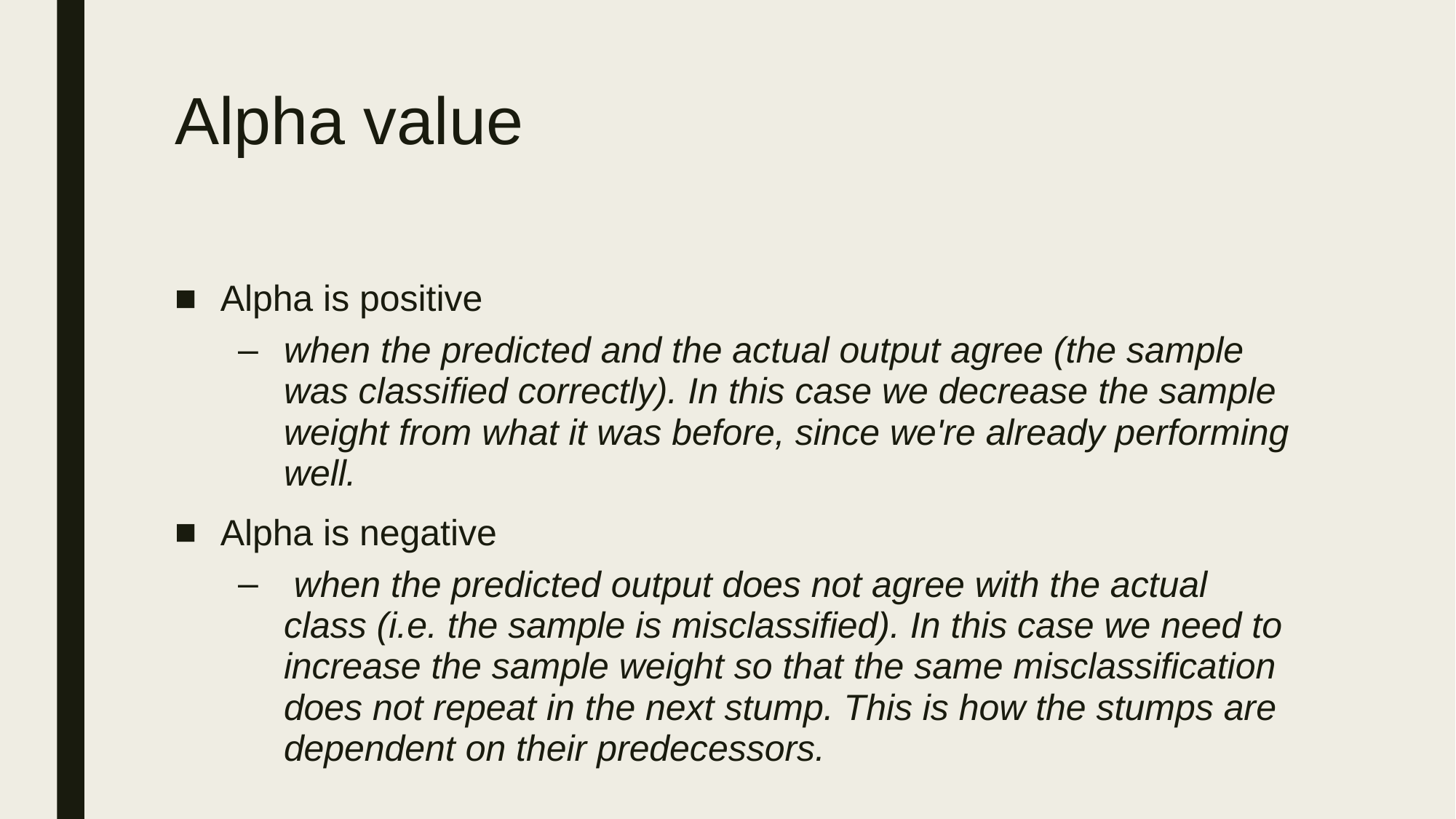

# Alpha value
Alpha is positive
when the predicted and the actual output agree (the sample was classified correctly). In this case we decrease the sample weight from what it was before, since we're already performing well.
Alpha is negative
 when the predicted output does not agree with the actual class (i.e. the sample is misclassified). In this case we need to increase the sample weight so that the same misclassification does not repeat in the next stump. This is how the stumps are dependent on their predecessors.